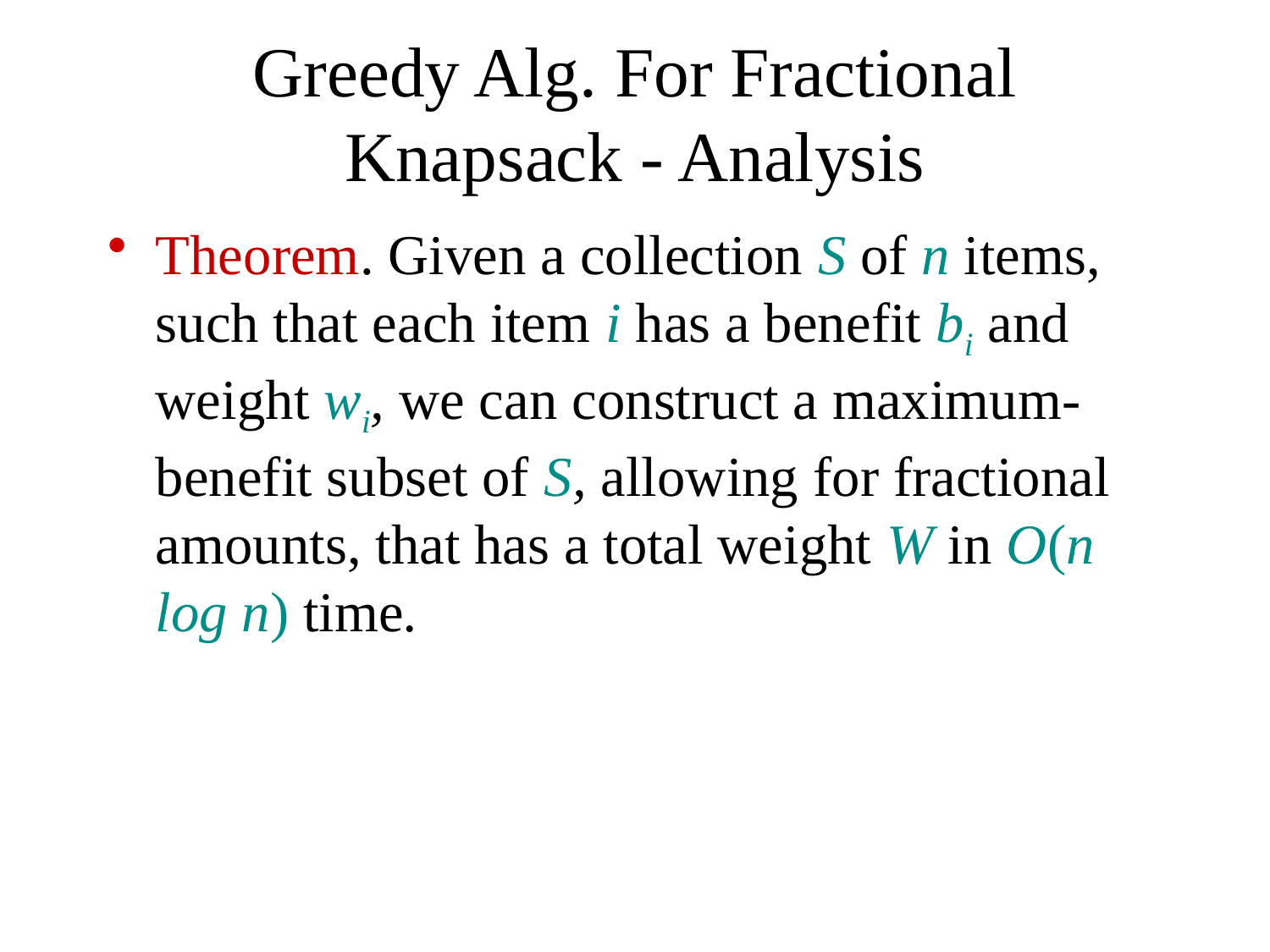

# Greedy Alg. For Fractional Knapsack - Analysis
Theorem. Given a collection S of n items, such that each item i has a benefit bi and weight wi, we can construct a maximum-benefit subset of S, allowing for fractional amounts, that has a total weight W in O(n log n) time.
47